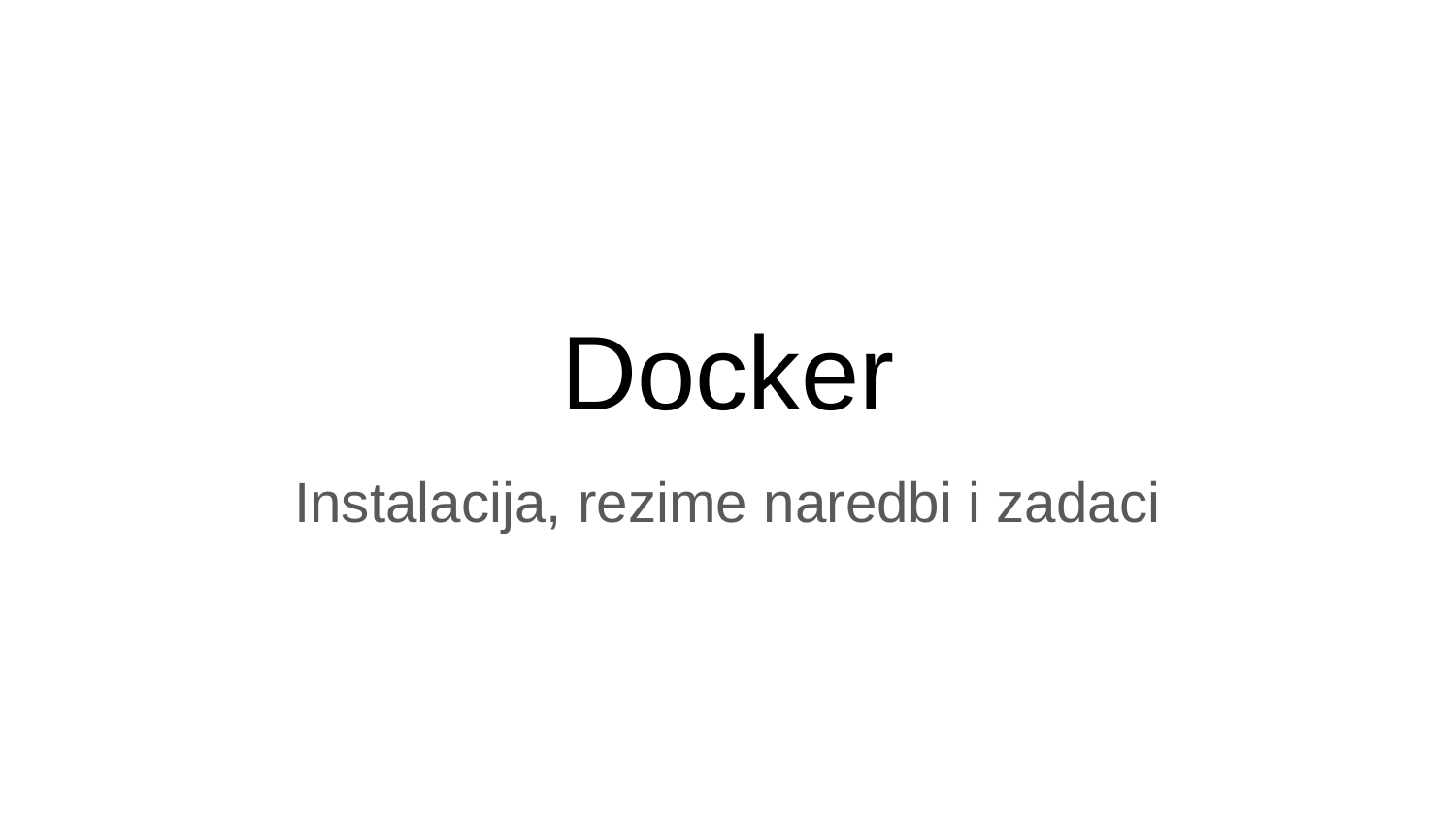

# Docker
Instalacija, rezime naredbi i zadaci